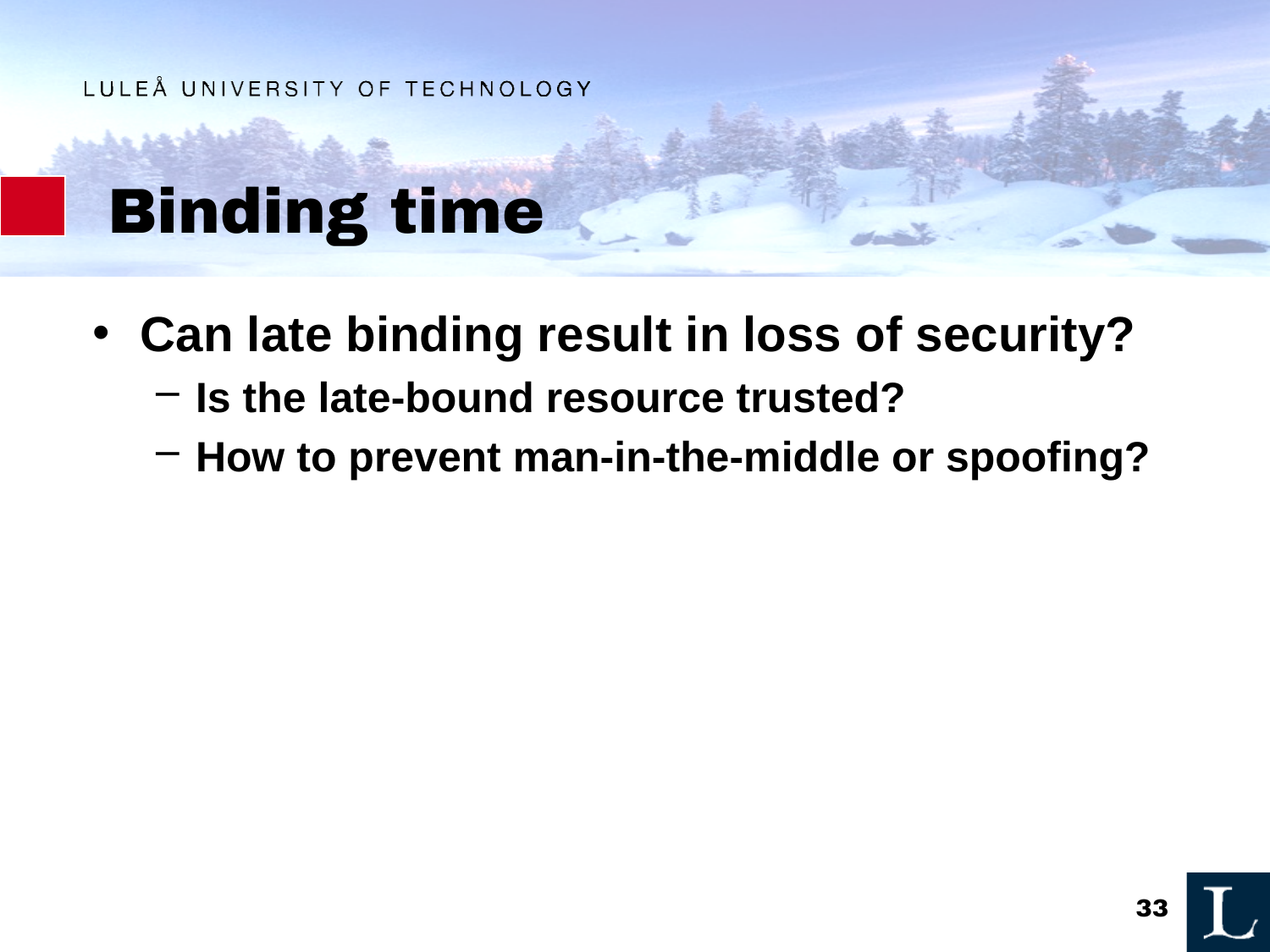

# Binding time
Can late binding result in loss of security?
Is the late-bound resource trusted?
How to prevent man-in-the-middle or spoofing?
33